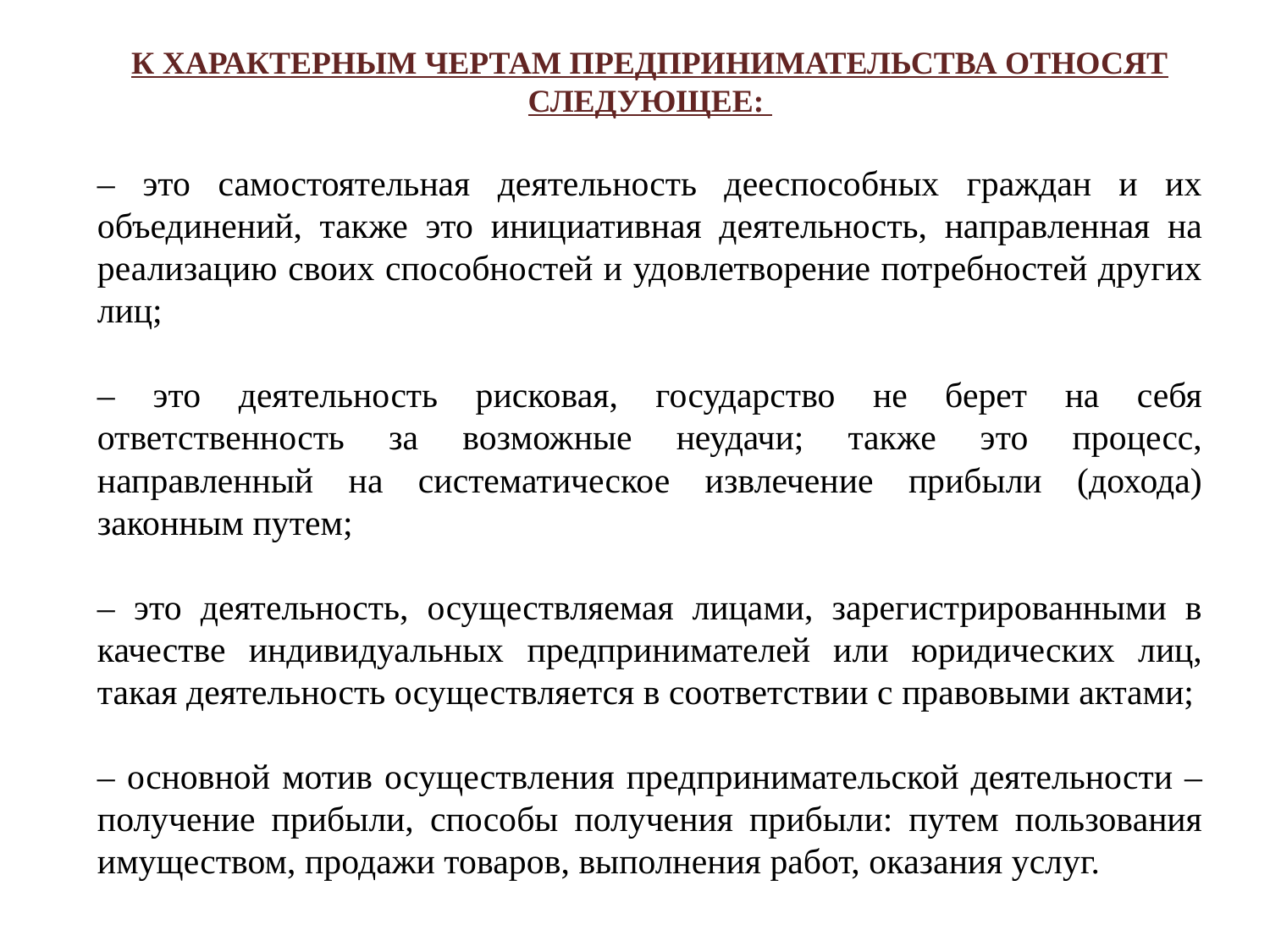

К характерным чертам предпринимательства относят следующее:

– это самостоятельная деятельность дееспособных граждан и их объединений, также это инициативная деятельность, направленная на реализацию своих способностей и удовлетворение потребностей других лиц;

– это деятельность рисковая, государство не берет на себя ответственность за возможные неудачи; также это процесс, направленный на систематическое извлечение прибыли (дохода) законным путем;

– это деятельность, осуществляемая лицами, зарегистрированными в качестве индивидуальных предпринимателей или юридических лиц, такая деятельность осуществляется в соответствии с правовыми актами;

– основной мотив осуществления предпринимательской деятельности – получение прибыли, способы получения прибыли: путем пользования имуществом, продажи товаров, выполнения работ, оказания услуг.